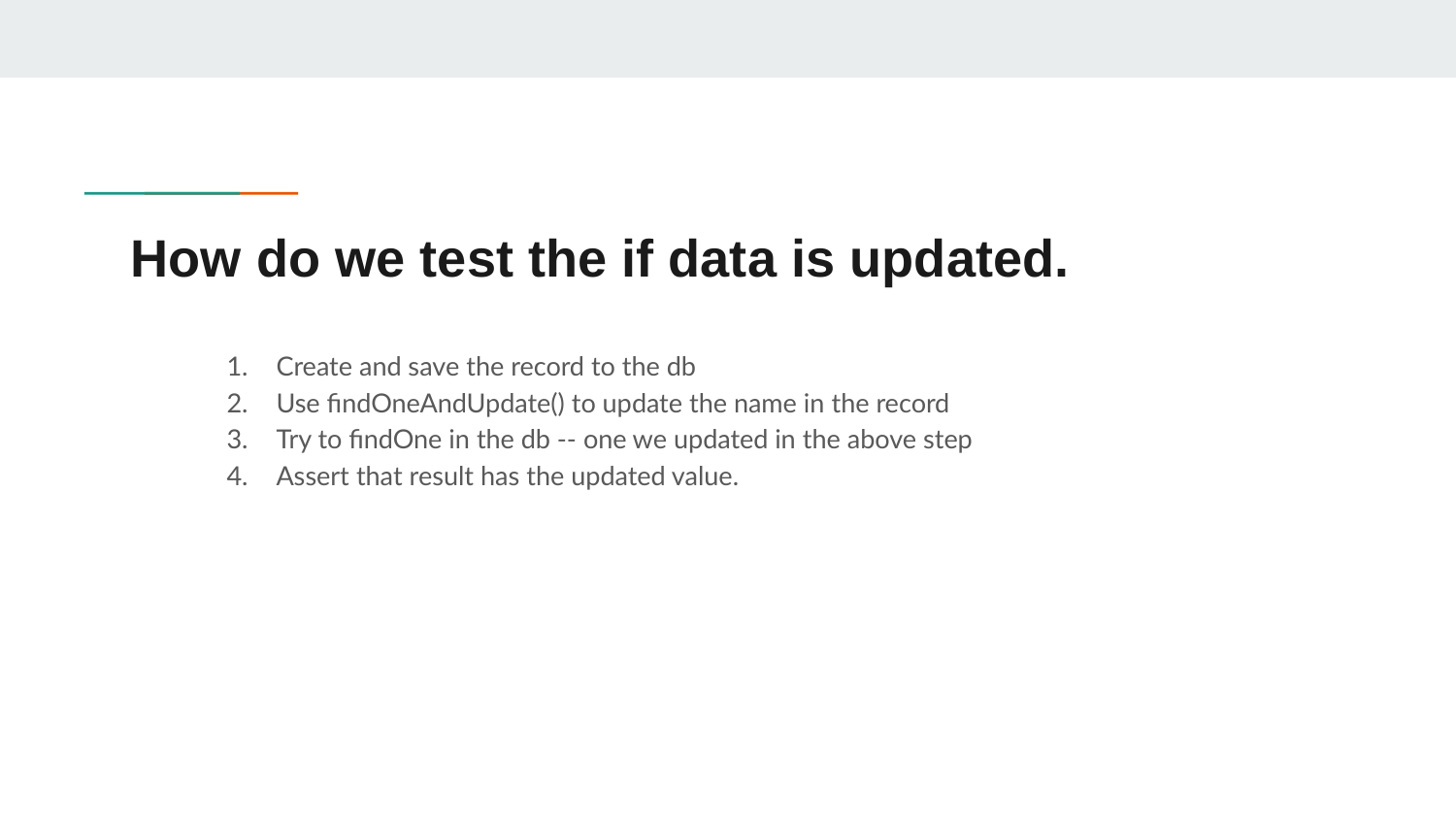

# How do we test the if data is updated.
Create and save the record to the db
Use findOneAndUpdate() to update the name in the record
Try to findOne in the db -- one we updated in the above step
Assert that result has the updated value.